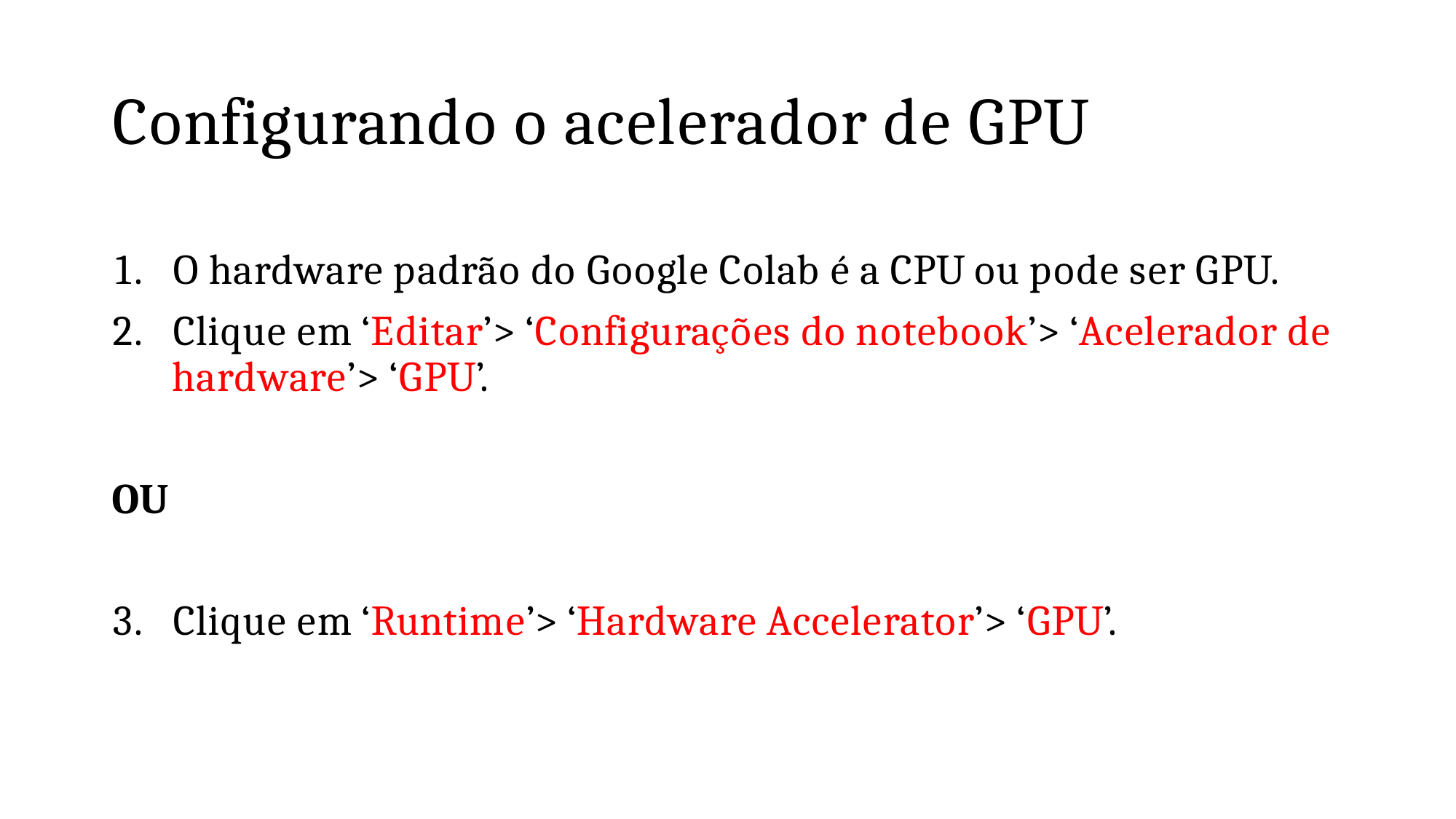

# Configurando o acelerador de GPU
O hardware padrão do Google Colab é a CPU ou pode ser GPU.
Clique em ‘Editar’> ‘Configurações do notebook’> ‘Acelerador de hardware’> ‘GPU’.

OU

Clique em ‘Runtime’> ‘Hardware Accelerator’> ‘GPU’.